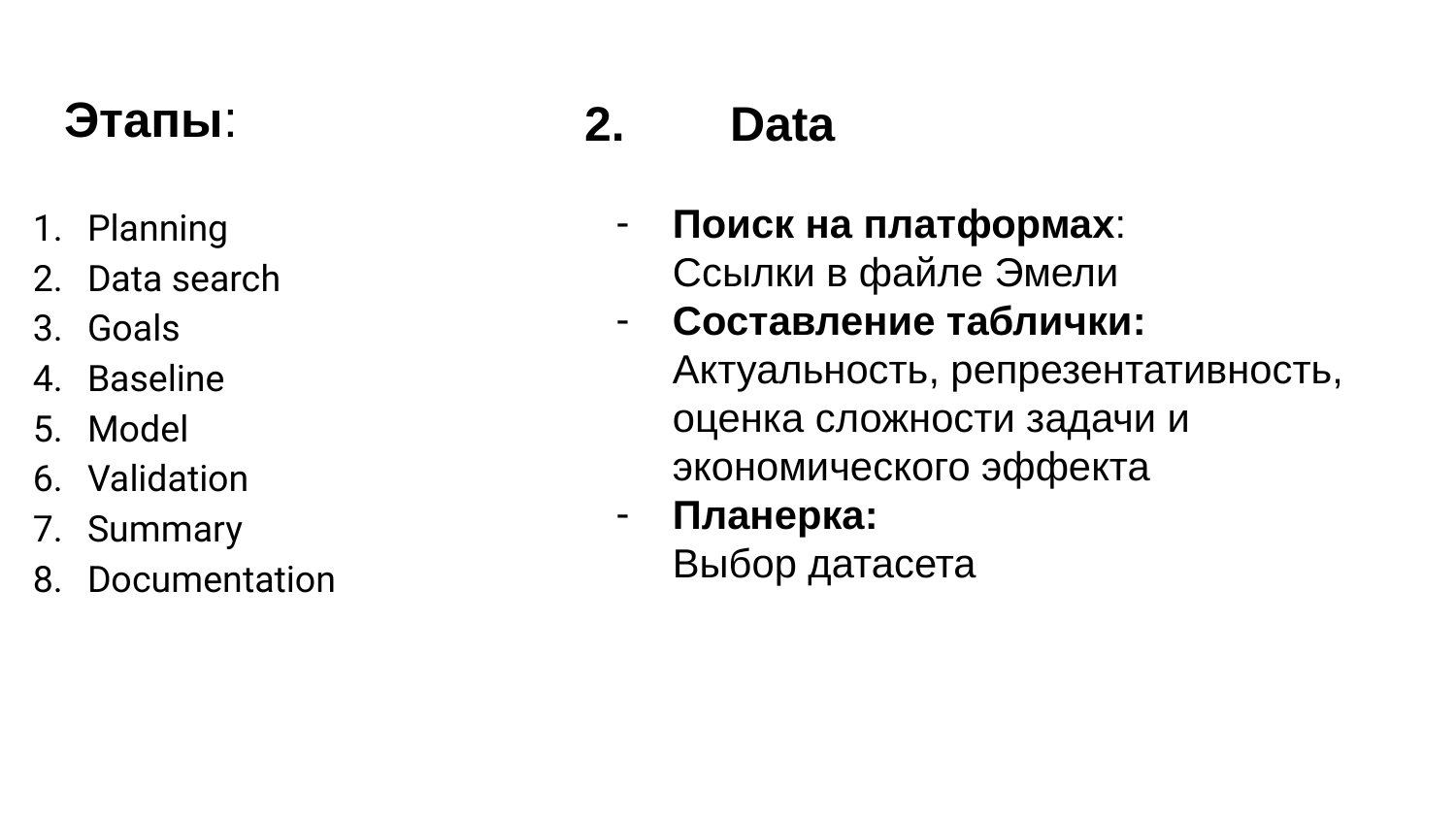

# Этапы:

2.	Data
Planning
Data search
Goals
Baseline
Model
Validation
Summary
Documentation
Поиск на платформах:
Ссылки в файле Эмели
Составление таблички:
Актуальность, репрезентативность, оценка сложности задачи и экономического эффекта
Планерка:
Выбор датасета